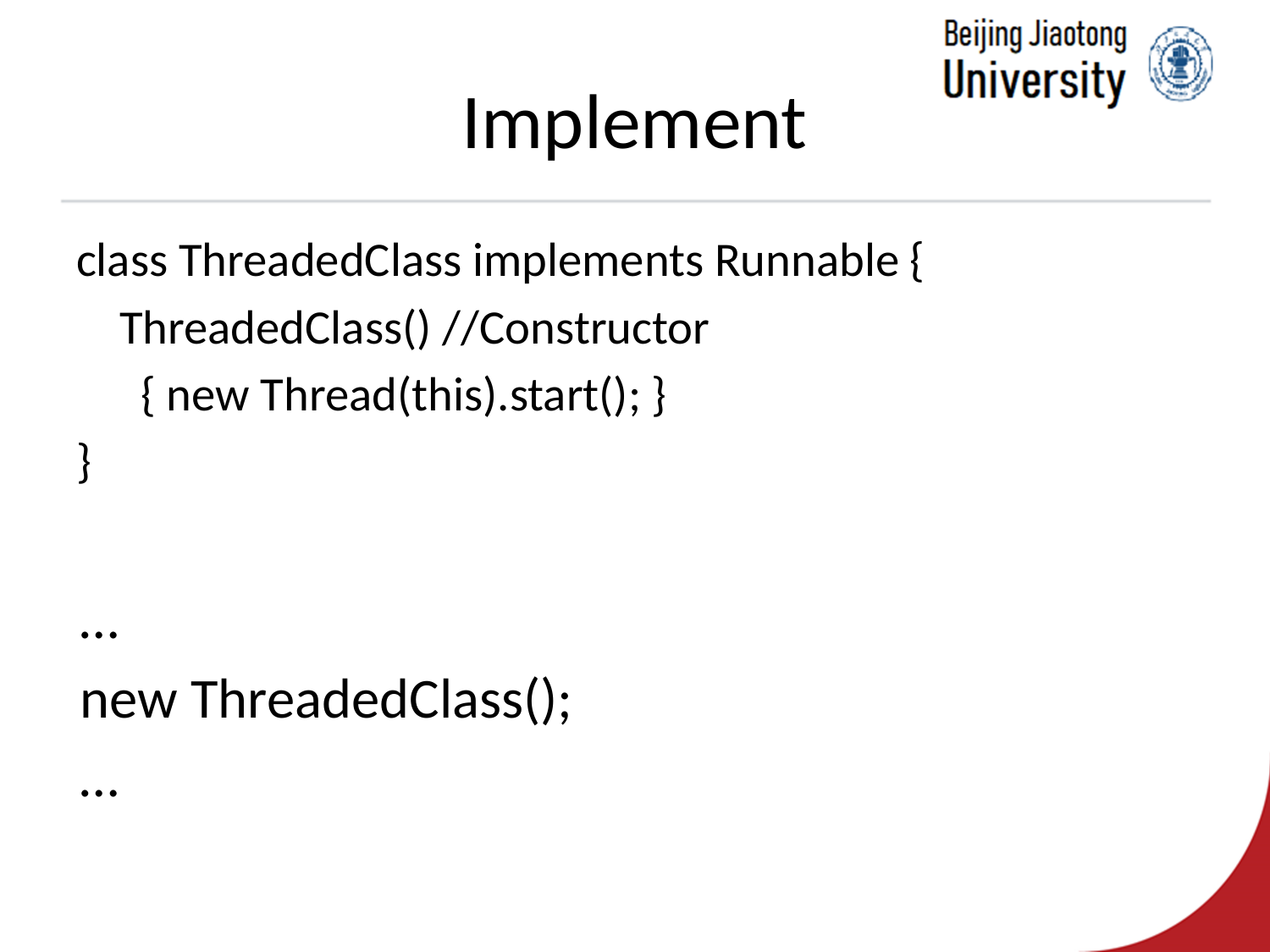

# Implement
class ThreadedClass implements Runnable {
    ThreadedClass() //Constructor
      { new Thread(this).start(); }
}
…
new ThreadedClass();
…